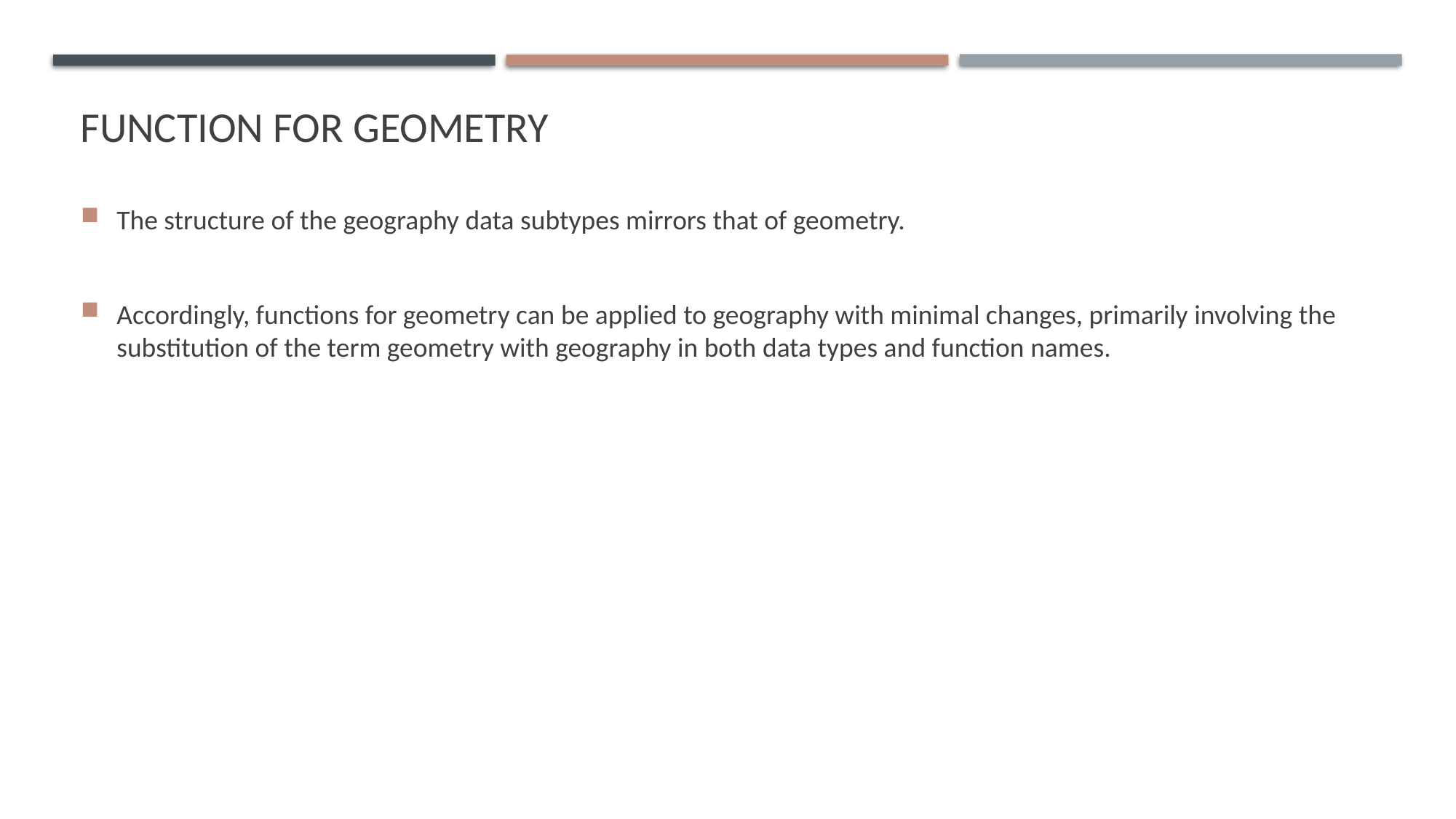

# Function for geometry
The structure of the geography data subtypes mirrors that of geometry.

Accordingly, functions for geometry can be applied to geography with minimal changes, primarily involving the substitution of the term geometry with geography in both data types and function names.